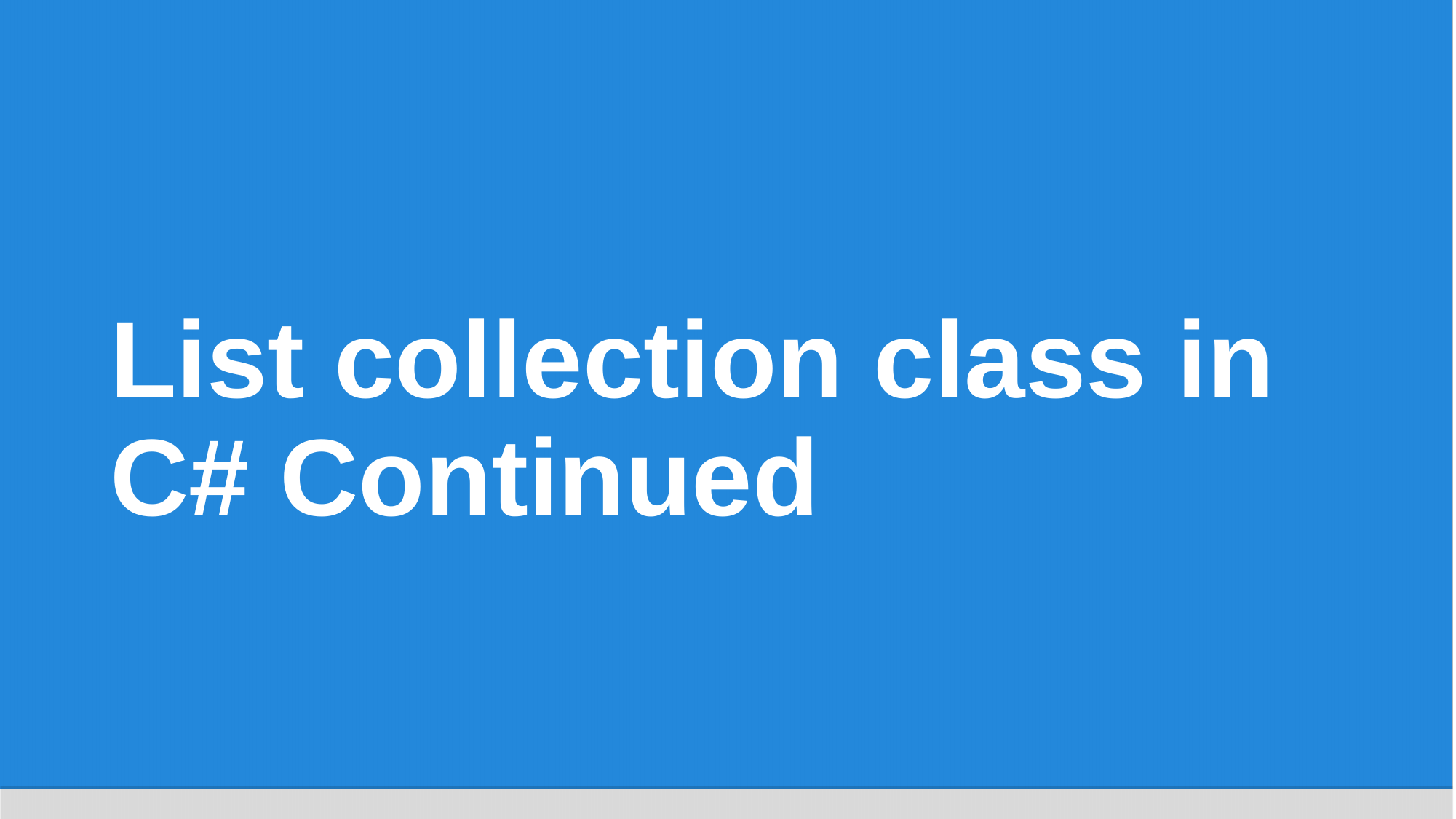

# List collection class in C# Continued